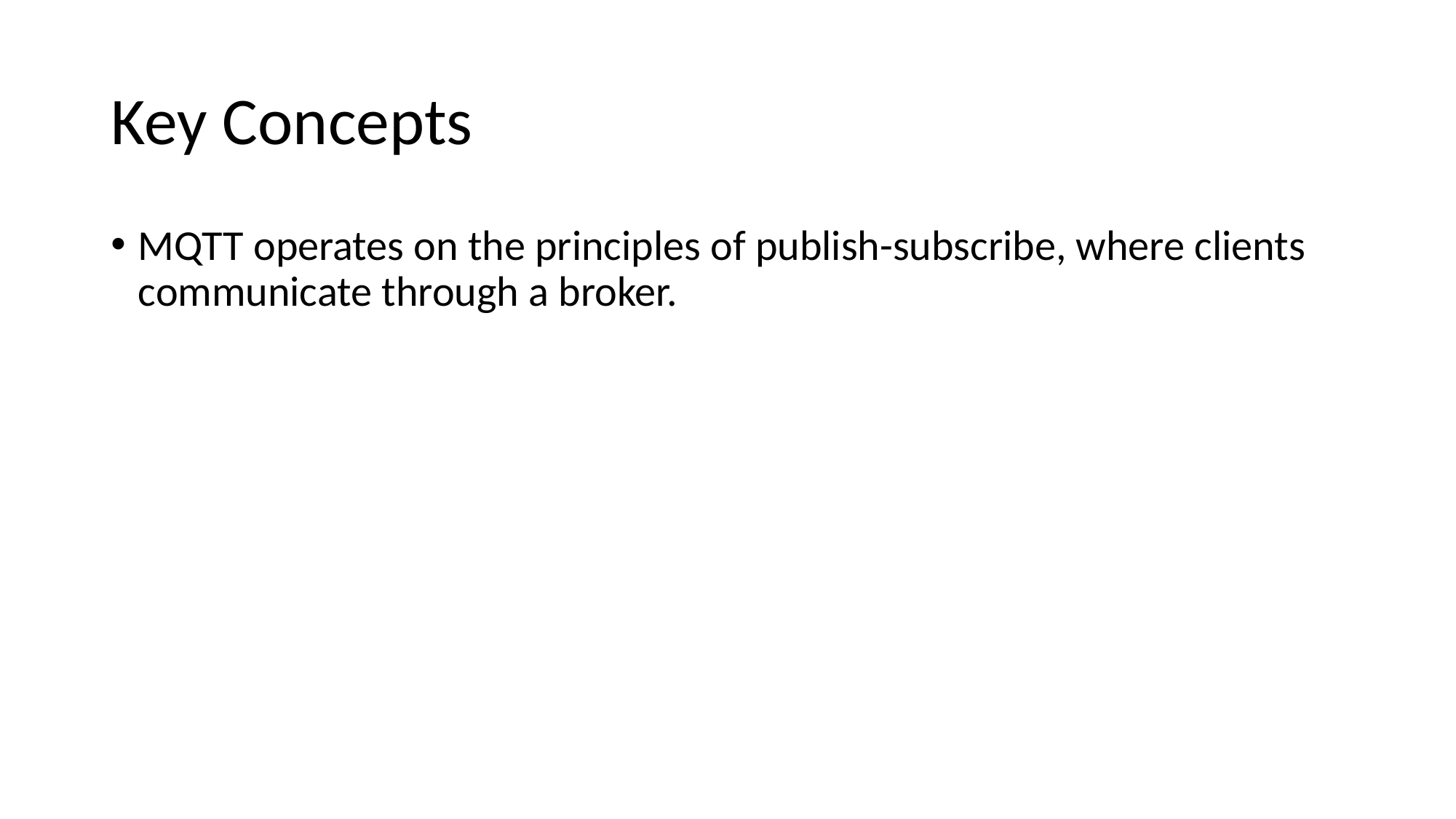

# Key Concepts
MQTT operates on the principles of publish-subscribe, where clients communicate through a broker.